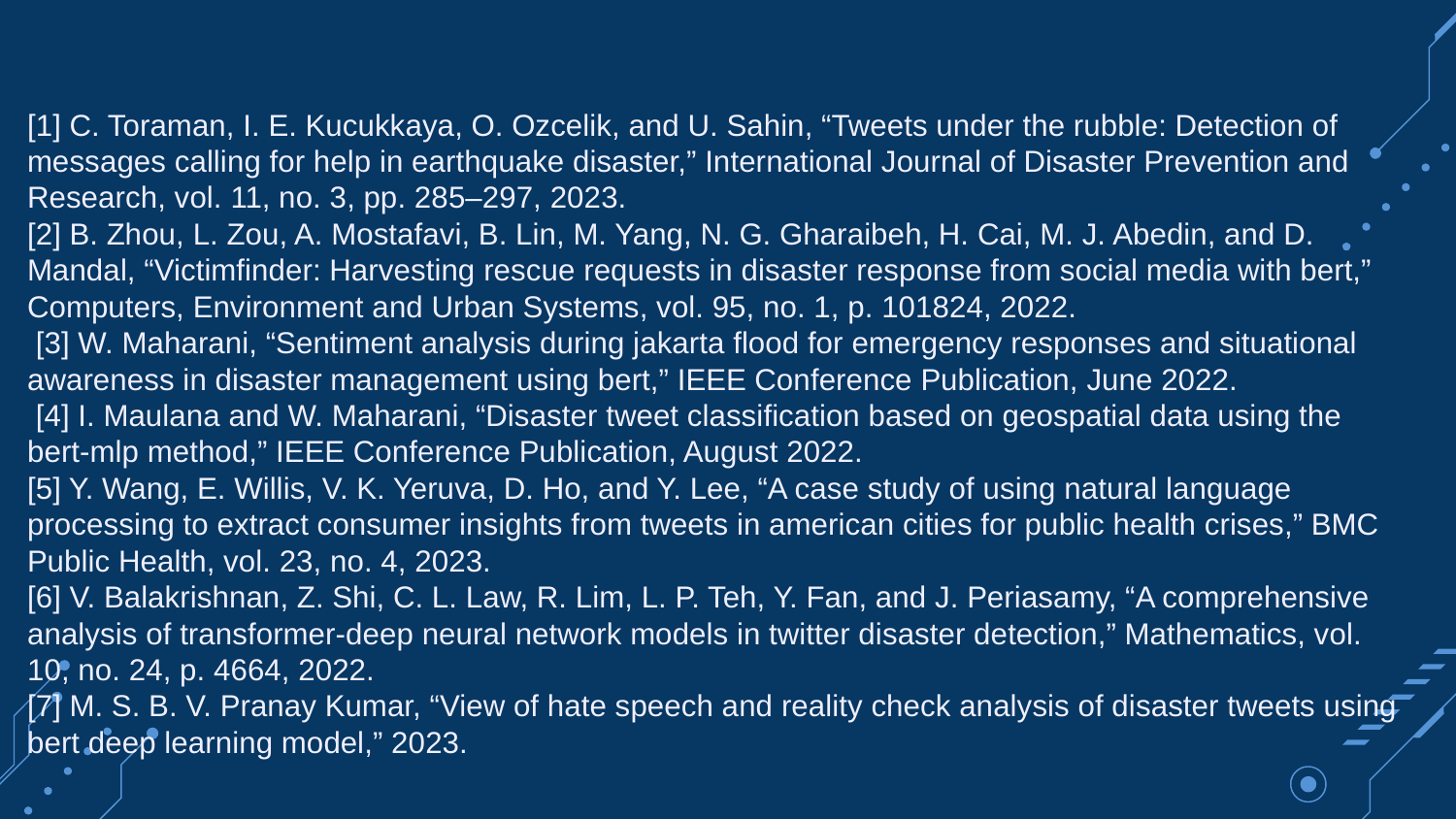

[1] C. Toraman, I. E. Kucukkaya, O. Ozcelik, and U. Sahin, “Tweets under the rubble: Detection of messages calling for help in earthquake disaster,” International Journal of Disaster Prevention and Research, vol. 11, no. 3, pp. 285–297, 2023.
[2] B. Zhou, L. Zou, A. Mostafavi, B. Lin, M. Yang, N. G. Gharaibeh, H. Cai, M. J. Abedin, and D. Mandal, “Victimfinder: Harvesting rescue requests in disaster response from social media with bert,” Computers, Environment and Urban Systems, vol. 95, no. 1, p. 101824, 2022.
 [3] W. Maharani, “Sentiment analysis during jakarta flood for emergency responses and situational awareness in disaster management using bert,” IEEE Conference Publication, June 2022.
 [4] I. Maulana and W. Maharani, “Disaster tweet classification based on geospatial data using the bert-mlp method,” IEEE Conference Publication, August 2022.
[5] Y. Wang, E. Willis, V. K. Yeruva, D. Ho, and Y. Lee, “A case study of using natural language processing to extract consumer insights from tweets in american cities for public health crises,” BMC Public Health, vol. 23, no. 4, 2023.
[6] V. Balakrishnan, Z. Shi, C. L. Law, R. Lim, L. P. Teh, Y. Fan, and J. Periasamy, “A comprehensive analysis of transformer-deep neural network models in twitter disaster detection,” Mathematics, vol. 10, no. 24, p. 4664, 2022.
[7] M. S. B. V. Pranay Kumar, “View of hate speech and reality check analysis of disaster tweets using bert deep learning model,” 2023.